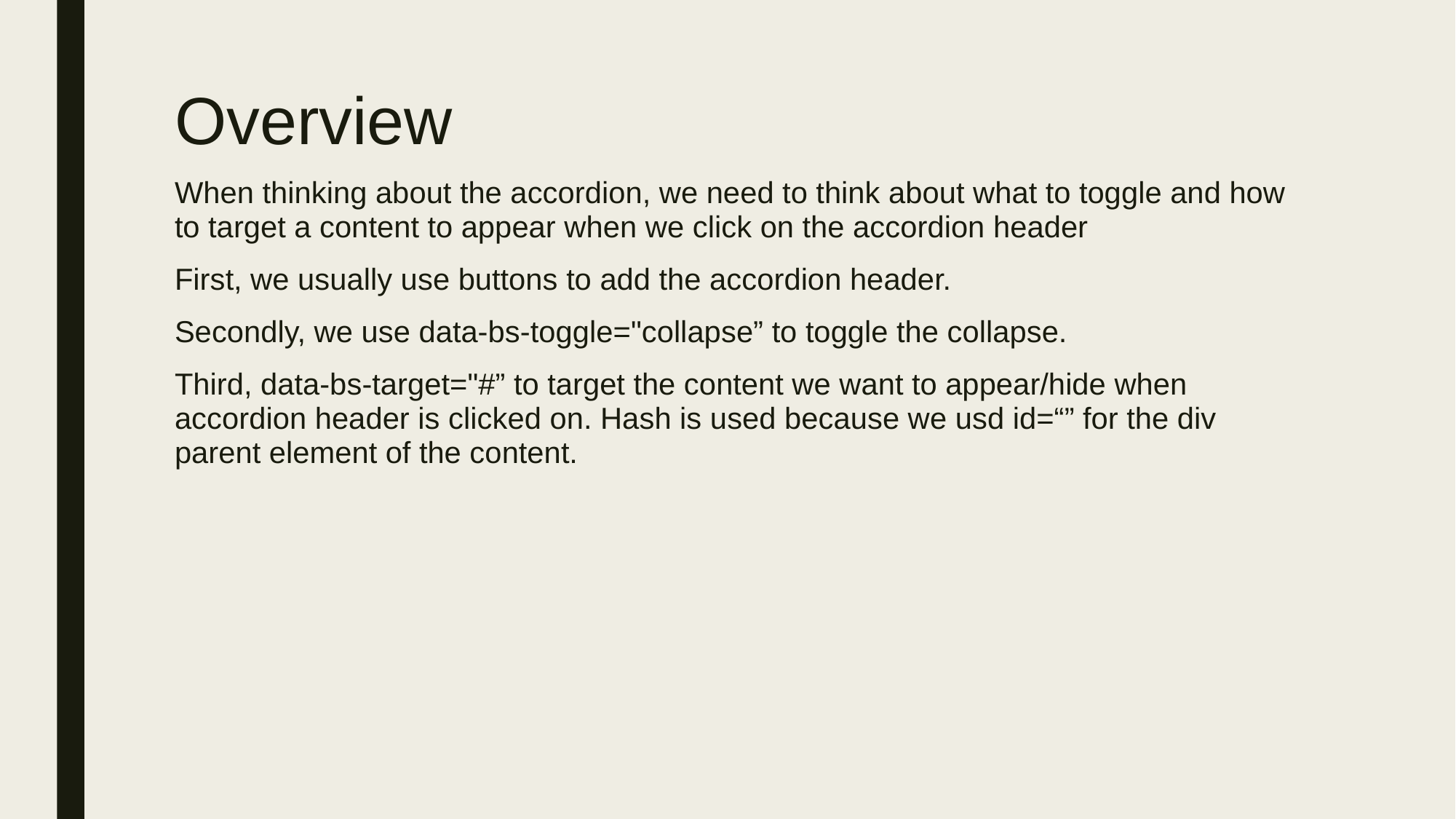

# Overview
When thinking about the accordion, we need to think about what to toggle and how to target a content to appear when we click on the accordion header
First, we usually use buttons to add the accordion header.
Secondly, we use data-bs-toggle="collapse” to toggle the collapse.
Third, data-bs-target="#” to target the content we want to appear/hide when accordion header is clicked on. Hash is used because we usd id=“” for the div parent element of the content.